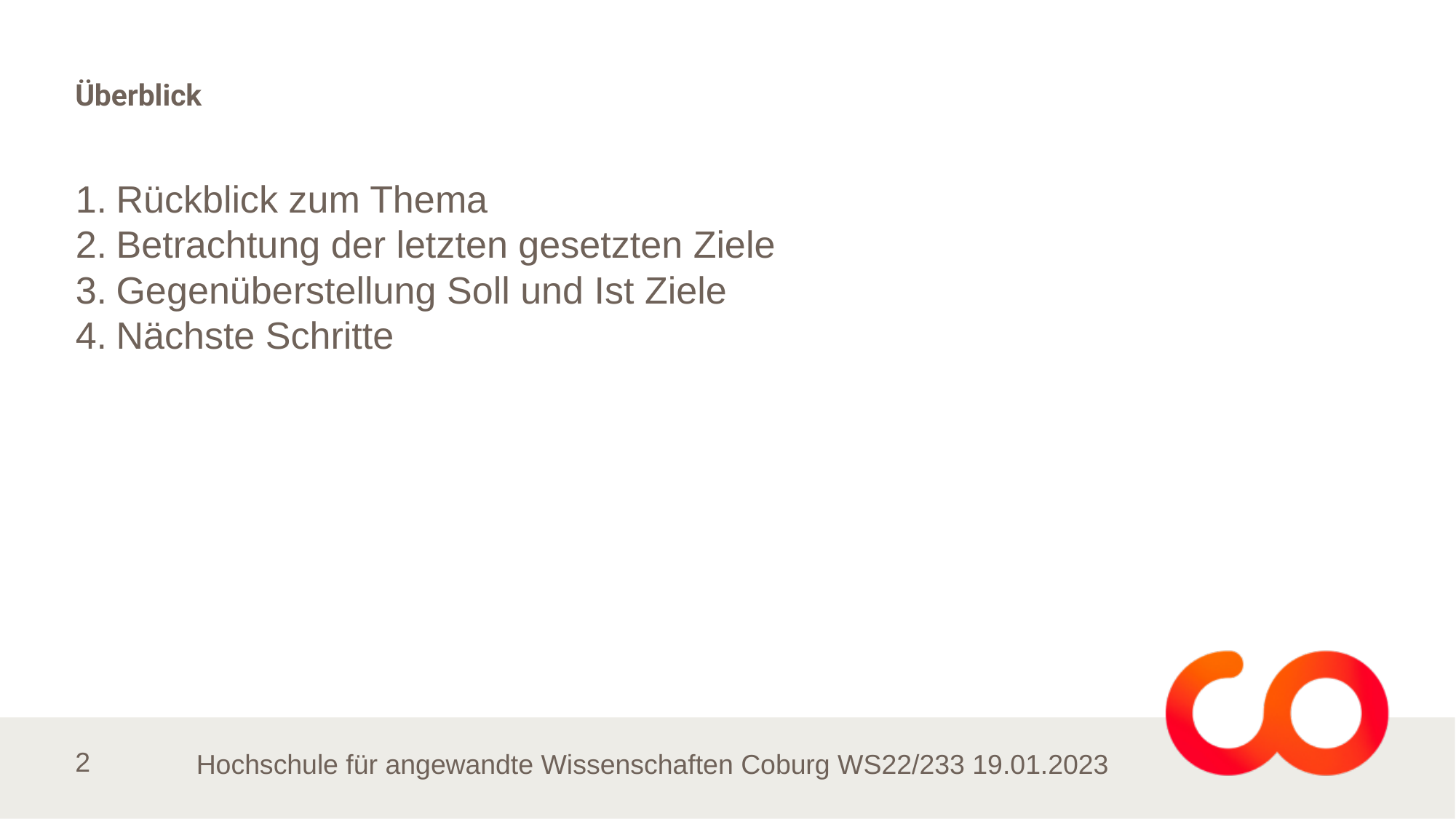

Überblick
Rückblick zum Thema
Betrachtung der letzten gesetzten Ziele
Gegenüberstellung Soll und Ist Ziele
Nächste Schritte
Hochschule für angewandte Wissenschaften Coburg WS22/233 19.01.2023